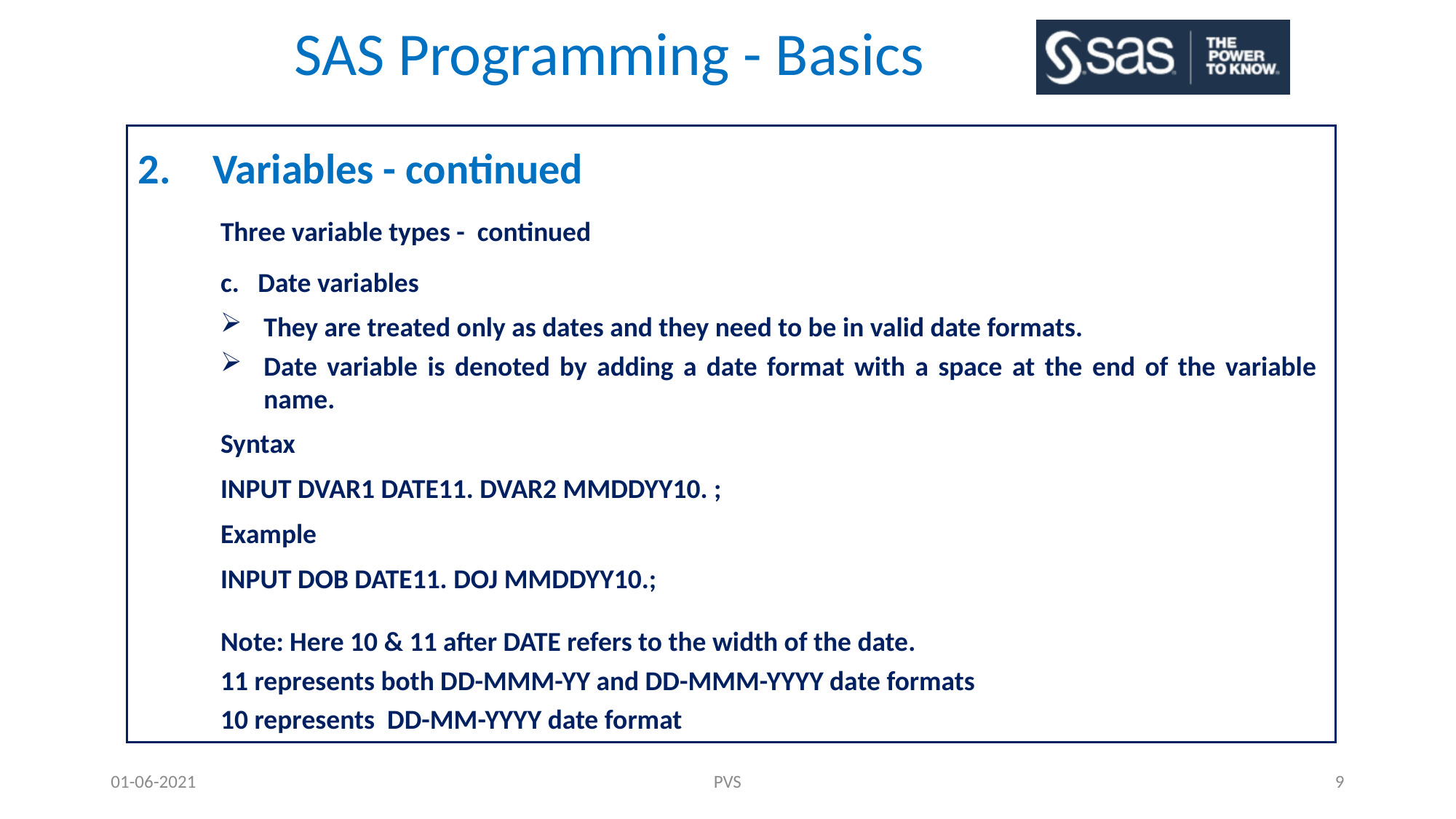

# SAS Programming - Basics

2.  	 Variables - continued
Three variable types -  continued
c.   Date variables
They are treated only as dates and they need to be in valid date formats.
Date variable is denoted by adding a date format with a space at the end of the variable name.
Syntax
INPUT DVAR1 DATE11. DVAR2 MMDDYY10. ;
Example
INPUT DOB DATE11. DOJ MMDDYY10.;

Note: Here 10 & 11 after DATE refers to the width of the date.
11 represents both DD-MMM-YY and DD-MMM-YYYY date formats
10 represents  DD-MM-YYYY date format
01-06-2021
PVS
9